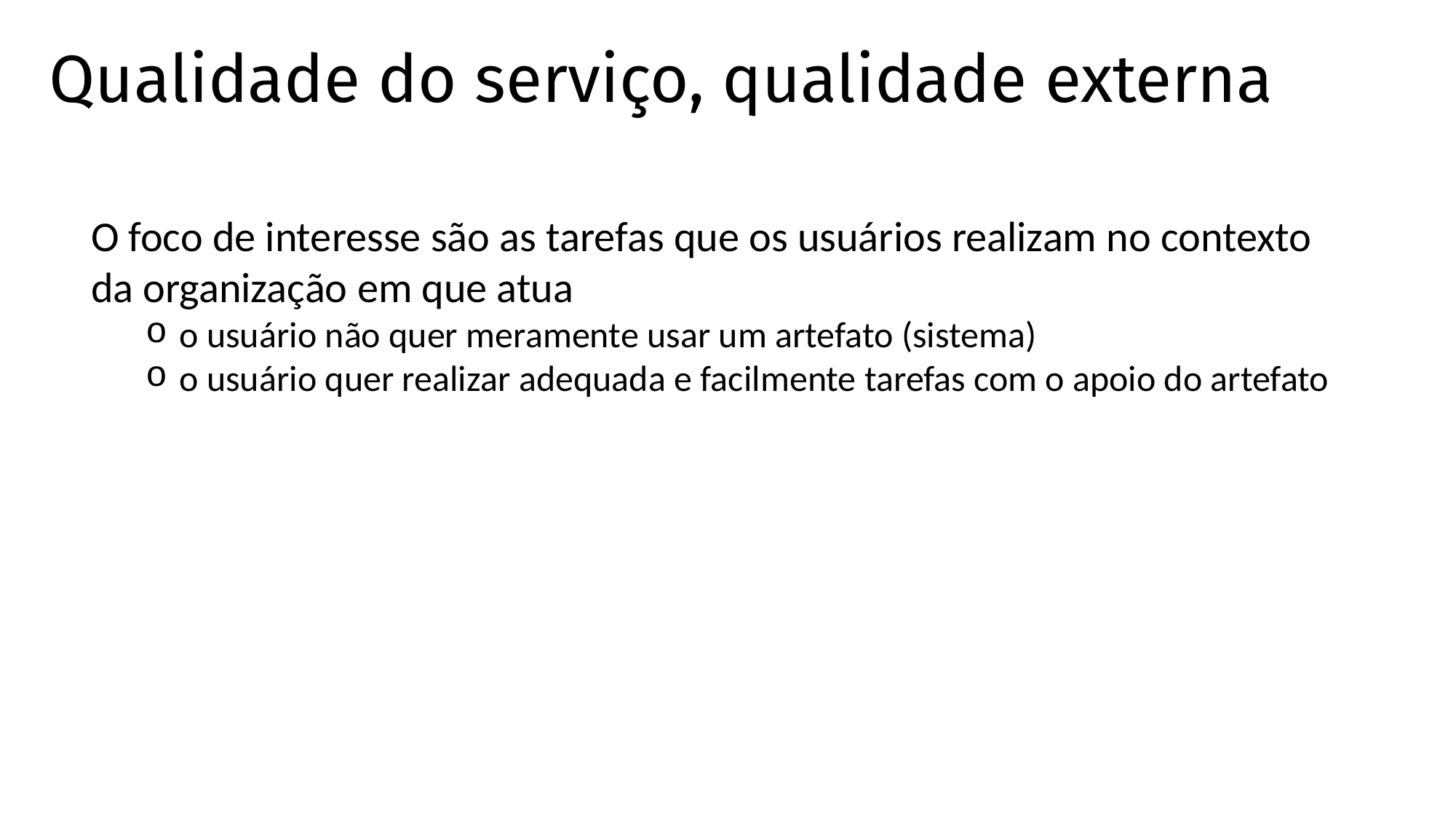

# Qualidade do serviço, qualidade externa
O foco de interesse são as tarefas que os usuários realizam no contexto da organização em que atua
o usuário não quer meramente usar um artefato (sistema)
o usuário quer realizar adequada e facilmente tarefas com o apoio do artefato